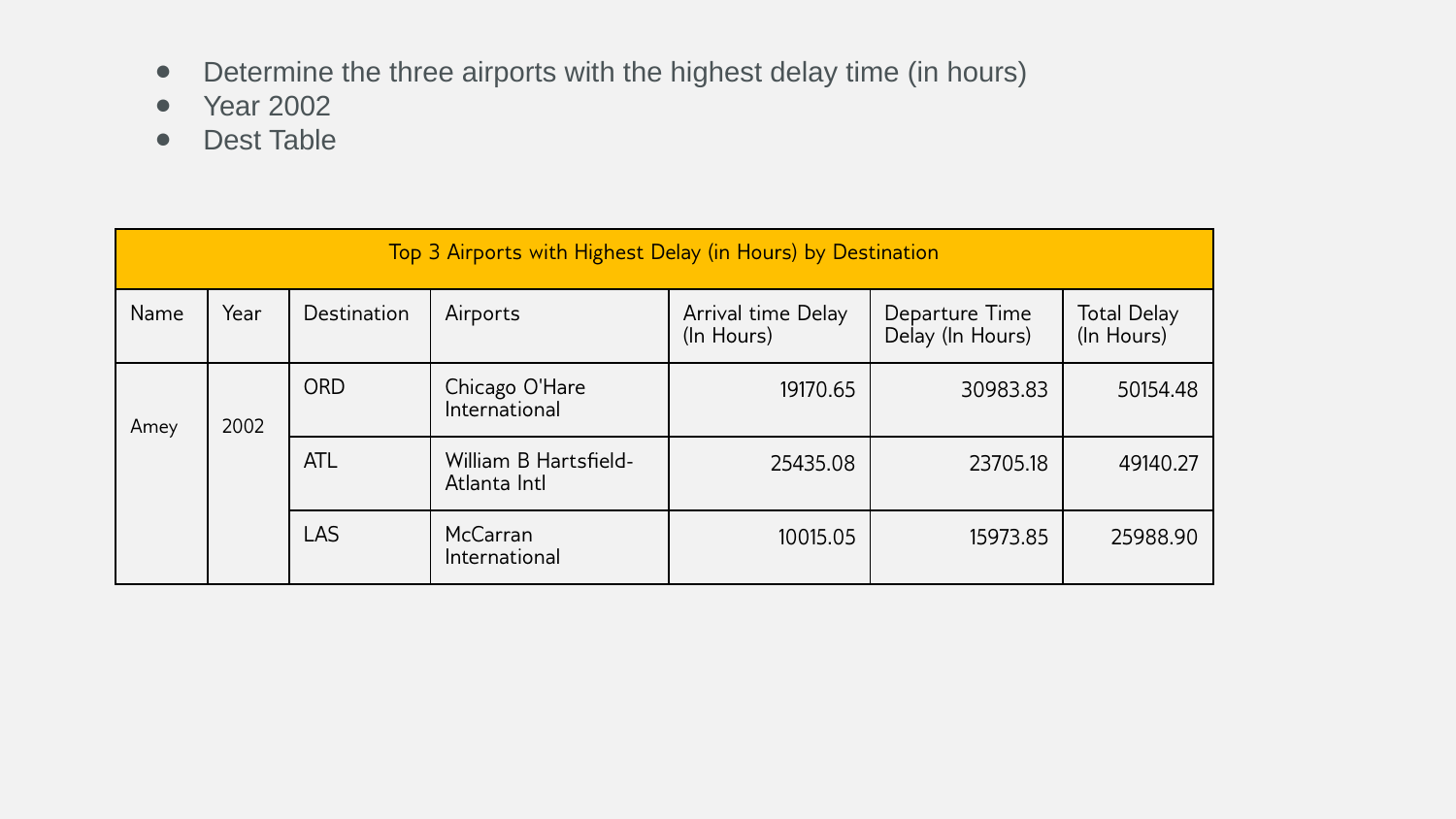

Determine the three airports with the highest delay time (in hours)
Year 2002
Dest Table
| Top 3 Airports with Highest Delay (in Hours) by Destination |  |  |  |  |  |  |
| --- | --- | --- | --- | --- | --- | --- |
| Name | Year | Destination | Airports | Arrival time Delay (In Hours) | Departure Time Delay (In Hours) | Total Delay (In Hours) |
| Amey | 2002 | ORD | Chicago O'Hare International | 19170.65 | 30983.83 | 50154.48 |
|  |  | ATL | William B Hartsfield-Atlanta Intl | 25435.08 | 23705.18 | 49140.27 |
|  |  | LAS | McCarran International | 10015.05 | 15973.85 | 25988.90 |